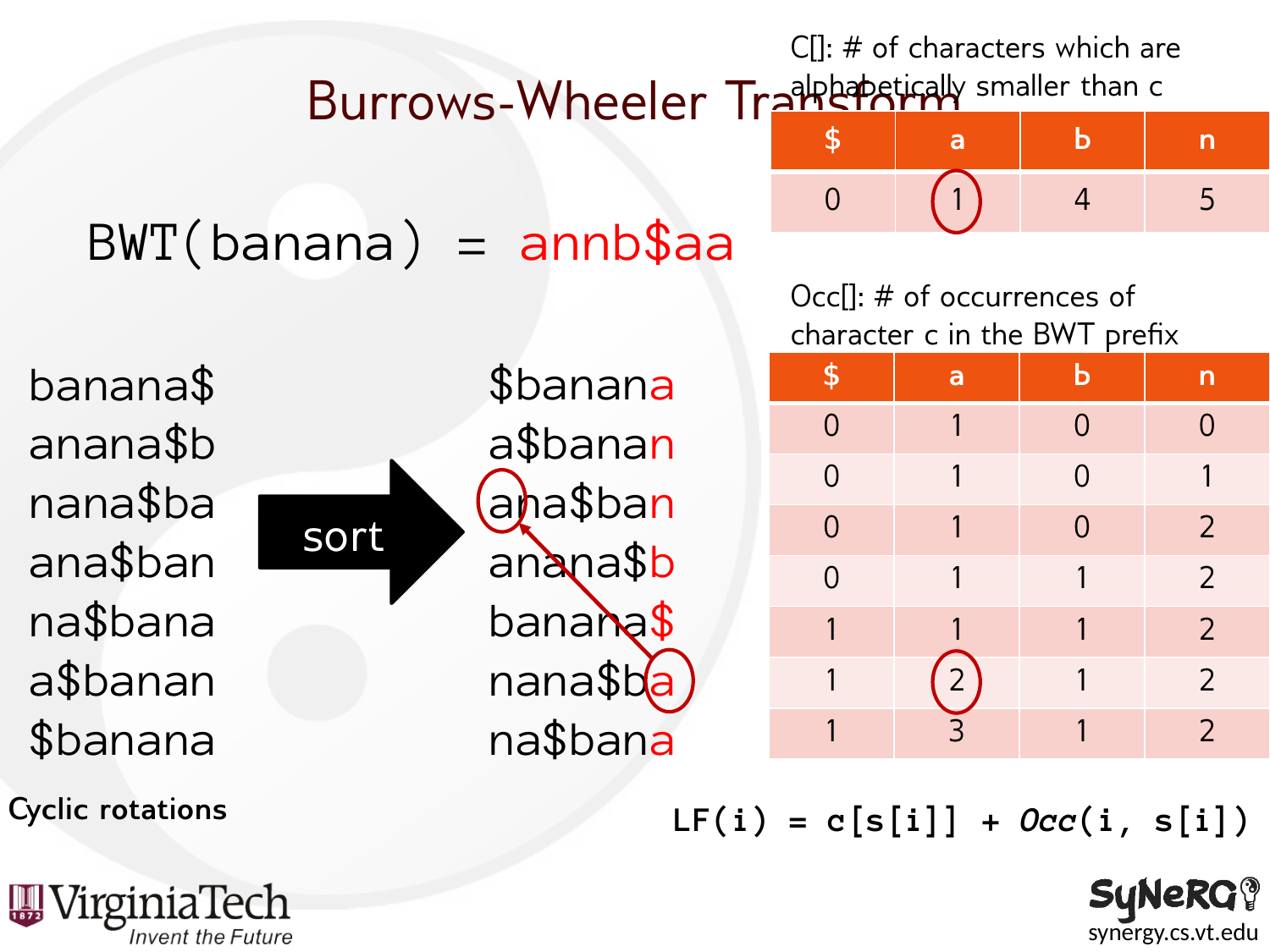

C[]: # of characters which are alphabetically smaller than c
# Burrows-Wheeler Transform
| $ | a | b | n |
| --- | --- | --- | --- |
| 0 | 1 | 4 | 5 |

BWT(banana) = annb$aa
Occ[]: # of occurrences of
character c in the BWT prefix

$banana
a$banan ana$ban anana$b banana$ nana$ba
na$bana
banana$
anana$b nana$ba ana$ban
na$bana
a$banan $banana
sort
Cyclic rotations
| $ | a | b | n |
| --- | --- | --- | --- |
| 0 | 1 | 0 | 0 |
| 0 | 1 | 0 | 1 |
| 0 | 1 | 0 | 2 |
| 0 | 1 | 1 | 2 |
| 1 | 1 | 1 | 2 |
| 1 | 2 | 1 | 2 |
| 1 | 3 | 1 | 2 |

LF(i) = c[s[i]] + Occ(i, s[i])